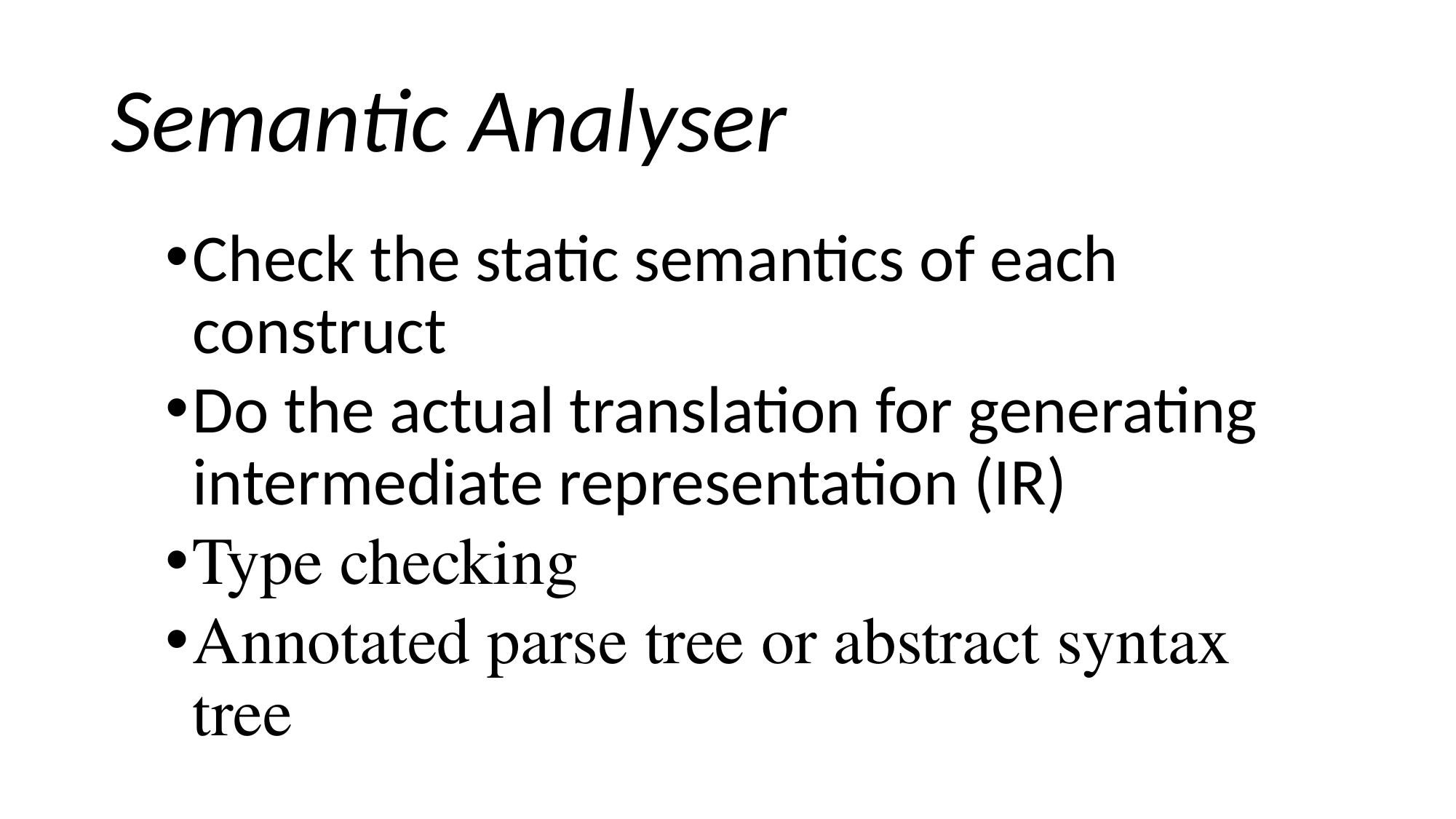

# Semantic Analyser
Check the static semantics of each construct
Do the actual translation for generating intermediate representation (IR)
Type checking
Annotated parse tree or abstract syntax tree